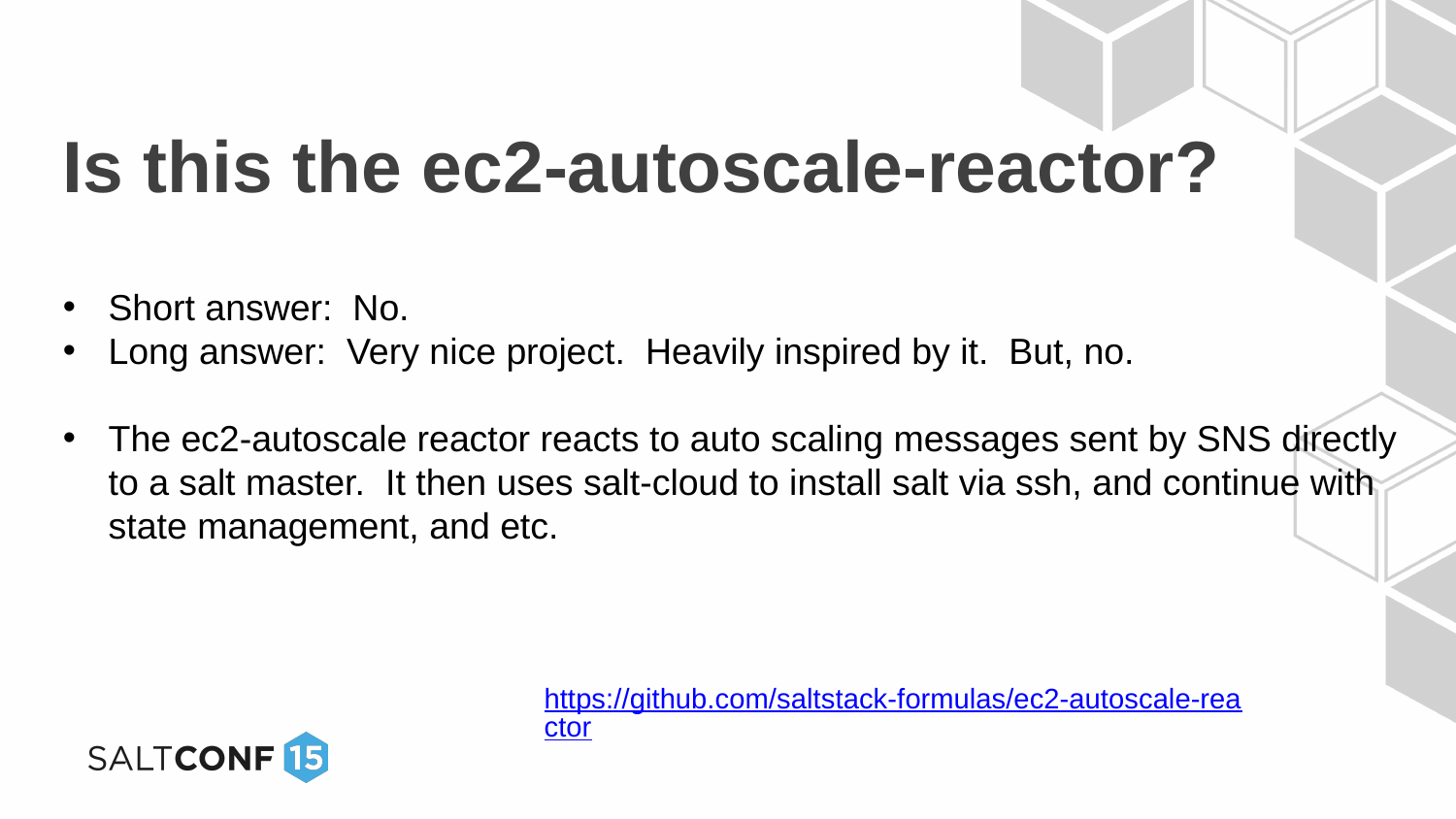

# Is this the ec2-autoscale-reactor?
Short answer:  No.
Long answer:  Very nice project.  Heavily inspired by it.  But, no.

The ec2-autoscale reactor reacts to auto scaling messages sent by SNS directly to a salt master.  It then uses salt-cloud to install salt via ssh, and continue with  state management, and etc.
https://github.com/saltstack-formulas/ec2-autoscale-reactor